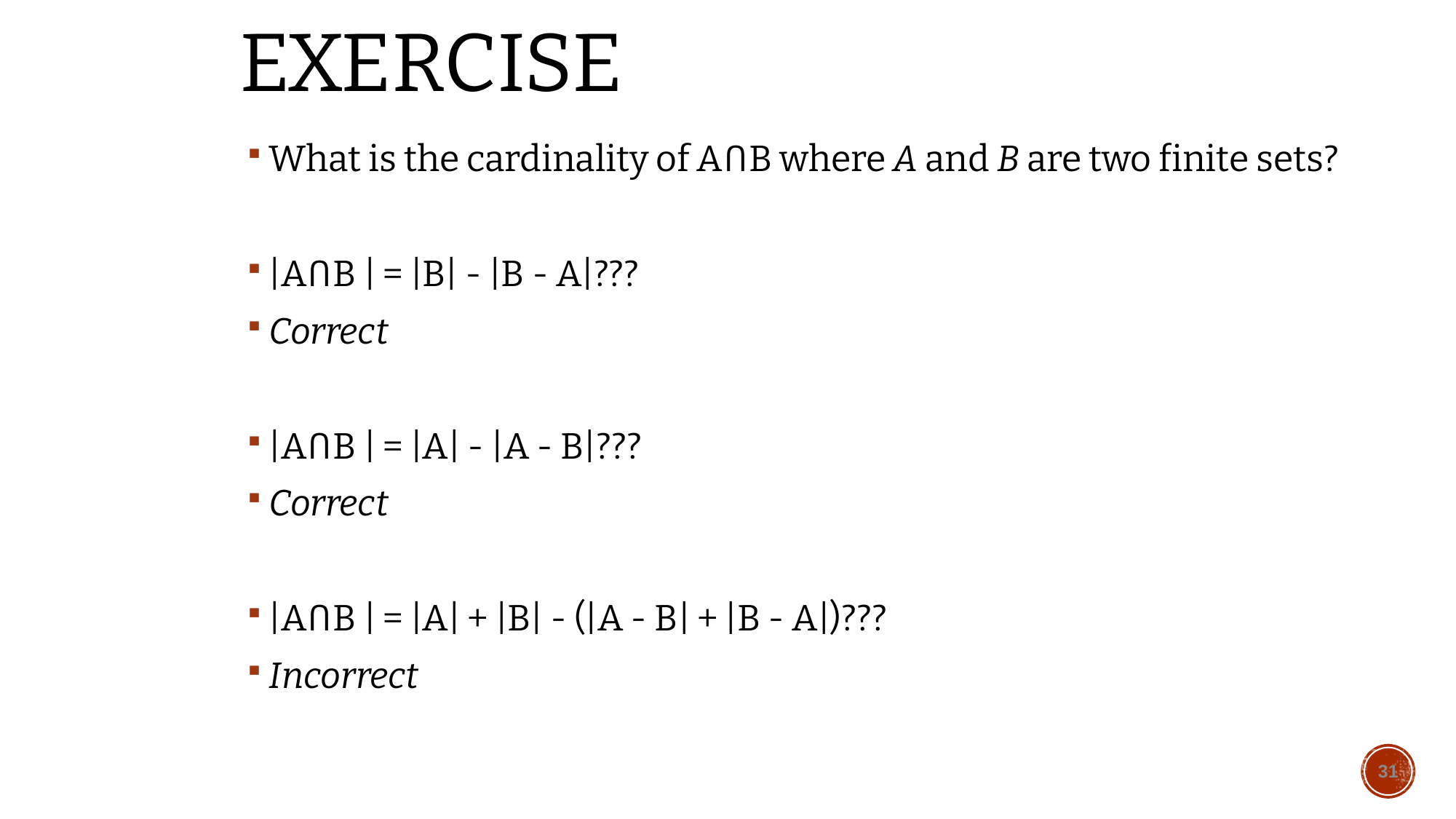

# Exercise
What is the cardinality of A∩B where A and B are two finite sets?

|A∩B | = |B| - |B - A|???
Correct

|A∩B | = |A| - |A - B|???
Correct

|A∩B | = |A| + |B| - (|A - B| + |B - A|)???
Incorrect
31